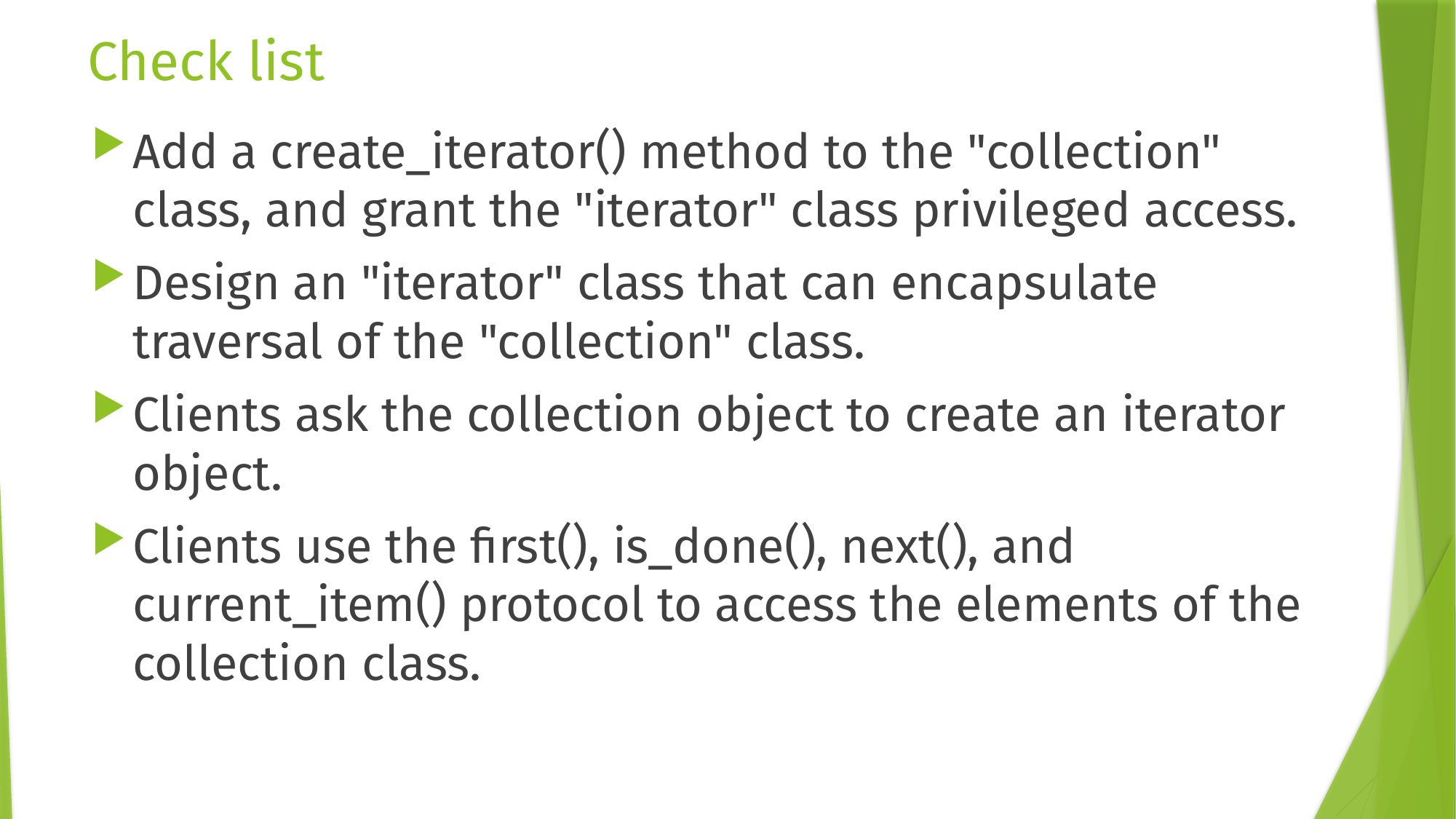

# Check list
Add a create_iterator() method to the "collection" class, and grant the "iterator" class privileged access.
Design an "iterator" class that can encapsulate traversal of the "collection" class.
Clients ask the collection object to create an iterator object.
Clients use the first(), is_done(), next(), and current_item() protocol to access the elements of the collection class.